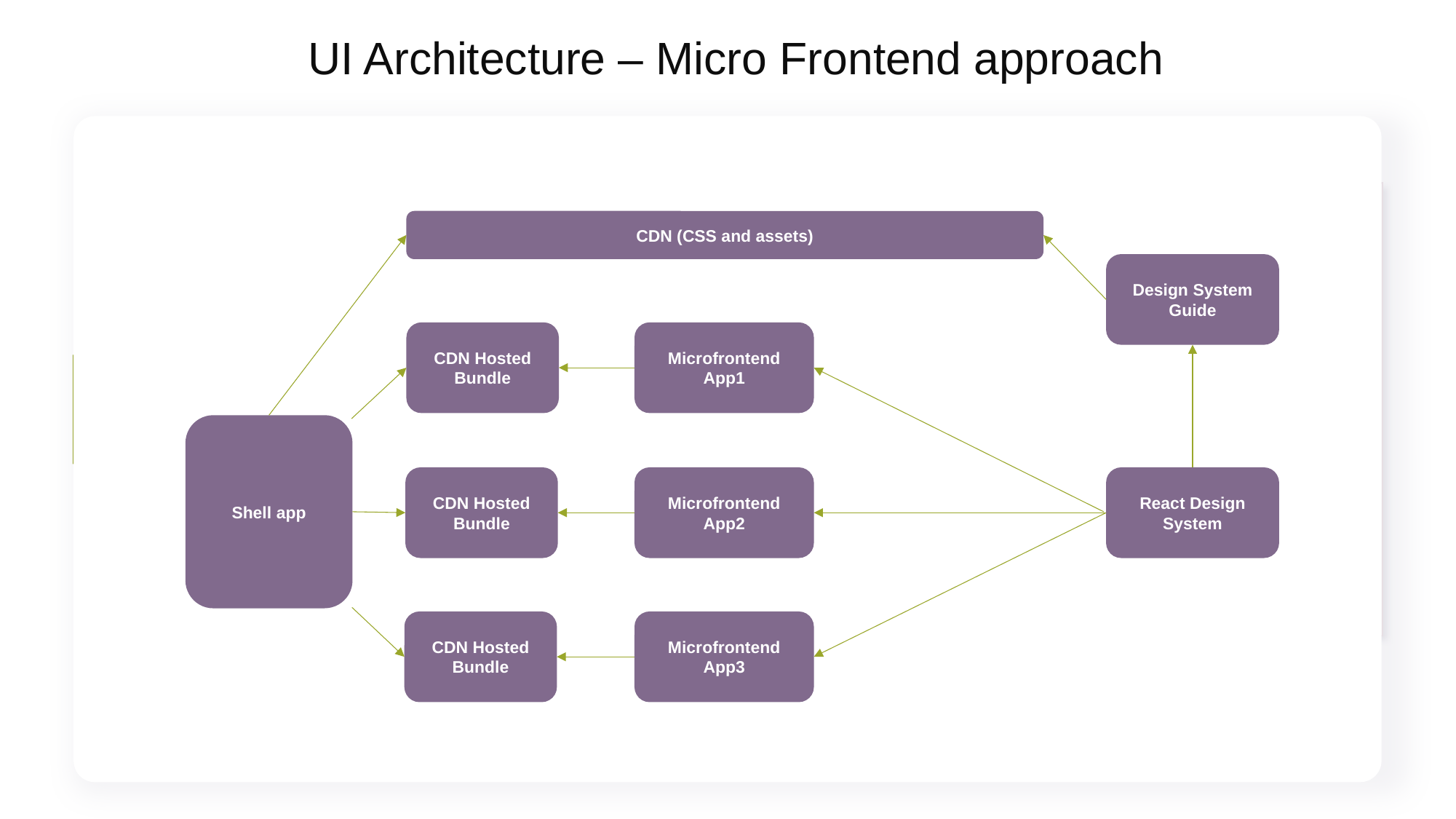

# UI Architecture – Micro Frontend approach

CDN (CSS and assets)
Design System Guide
CDN Hosted Bundle
Microfrontend App1
Shell app
CDN Hosted Bundle
Microfrontend App2
React Design System
CDN Hosted Bundle
Microfrontend App3